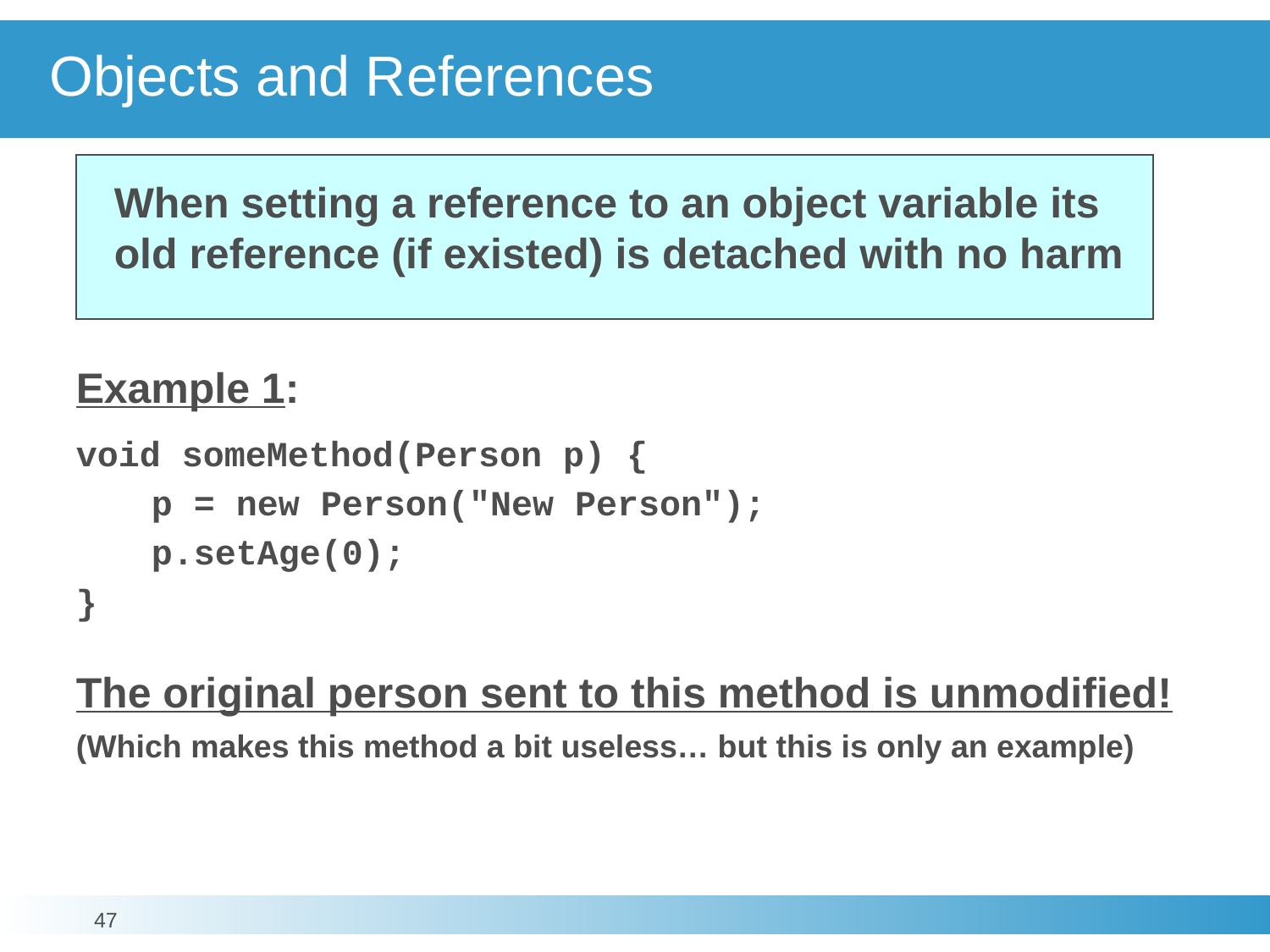

# Objects and References
When setting a reference to an object variable its old reference (if existed) is detached with no harm
Example 1:

void someMethod(Person p) {
	p = new Person("New Person");
	p.setAge(0);
}

The original person sent to this method is unmodified!
(Which makes this method a bit useless… but this is only an example)
47